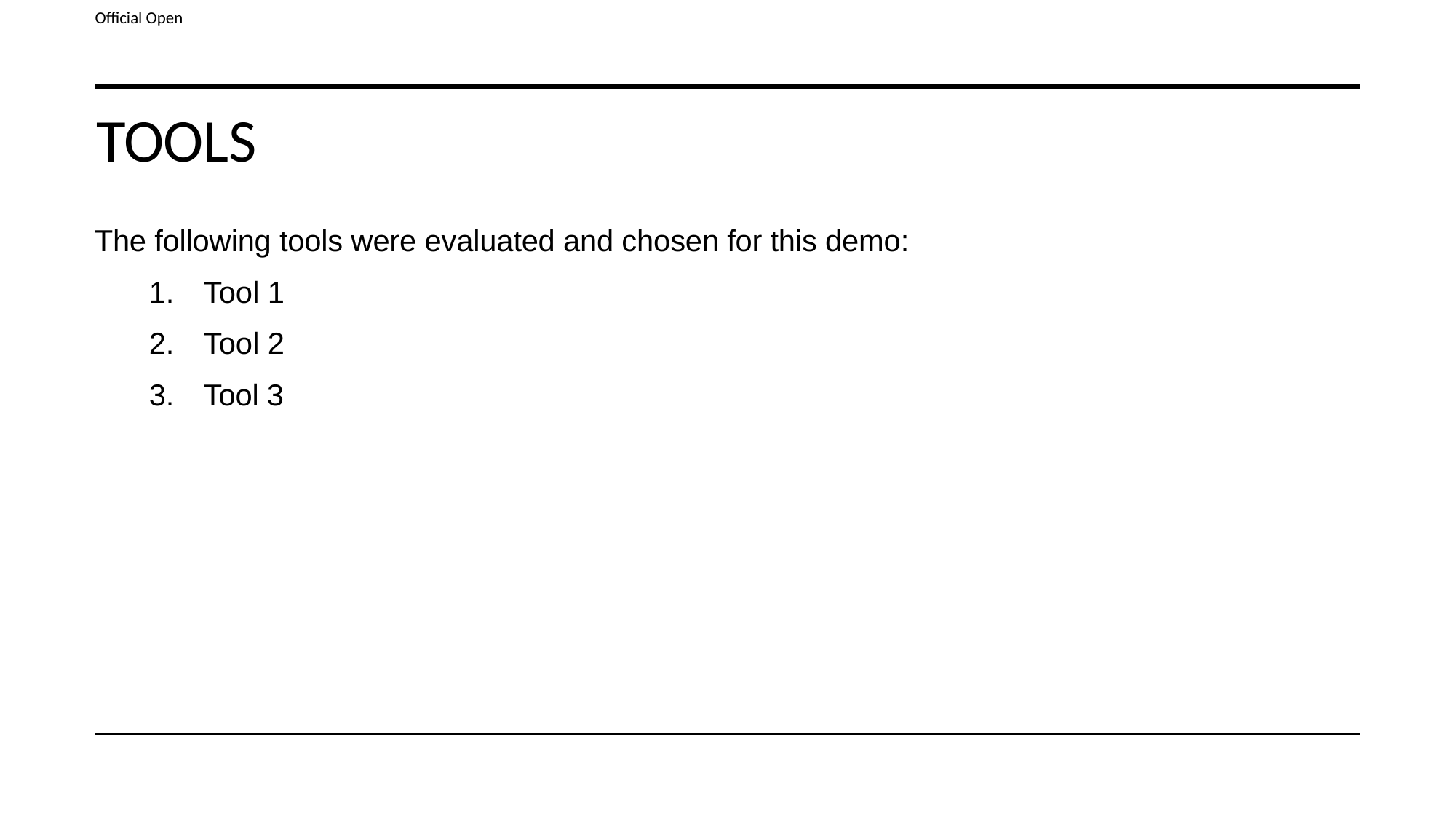

# TOOLS
The following tools were evaluated and chosen for this demo:
Tool 1
Tool 2
Tool 3